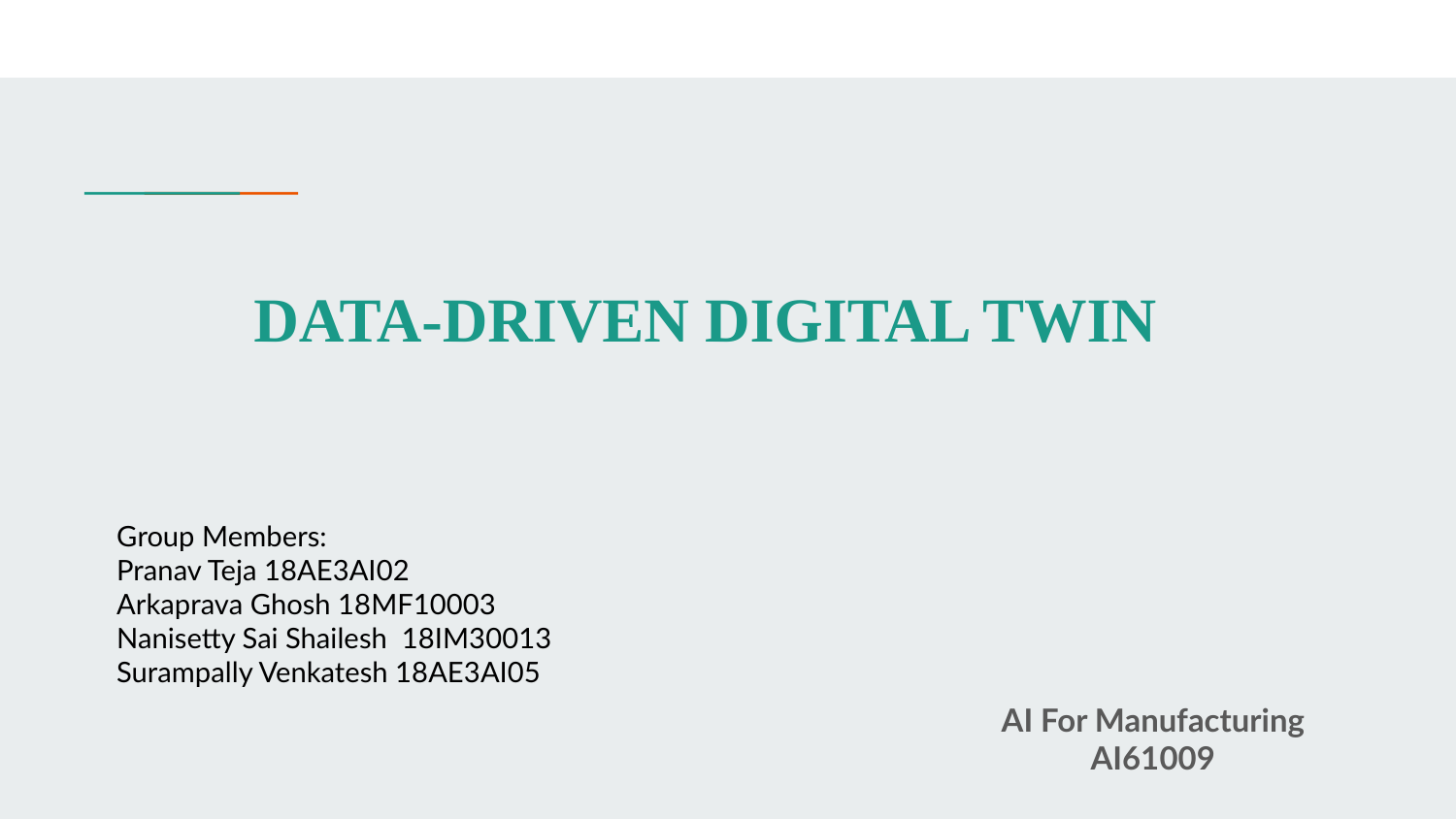

DATA-DRIVEN DIGITAL TWIN

Group Members:
Pranav Teja 18AE3AI02
Arkaprava Ghosh 18MF10003
Nanisetty Sai Shailesh  18IM30013
Surampally Venkatesh 18AE3AI05
AI For Manufacturing
AI61009